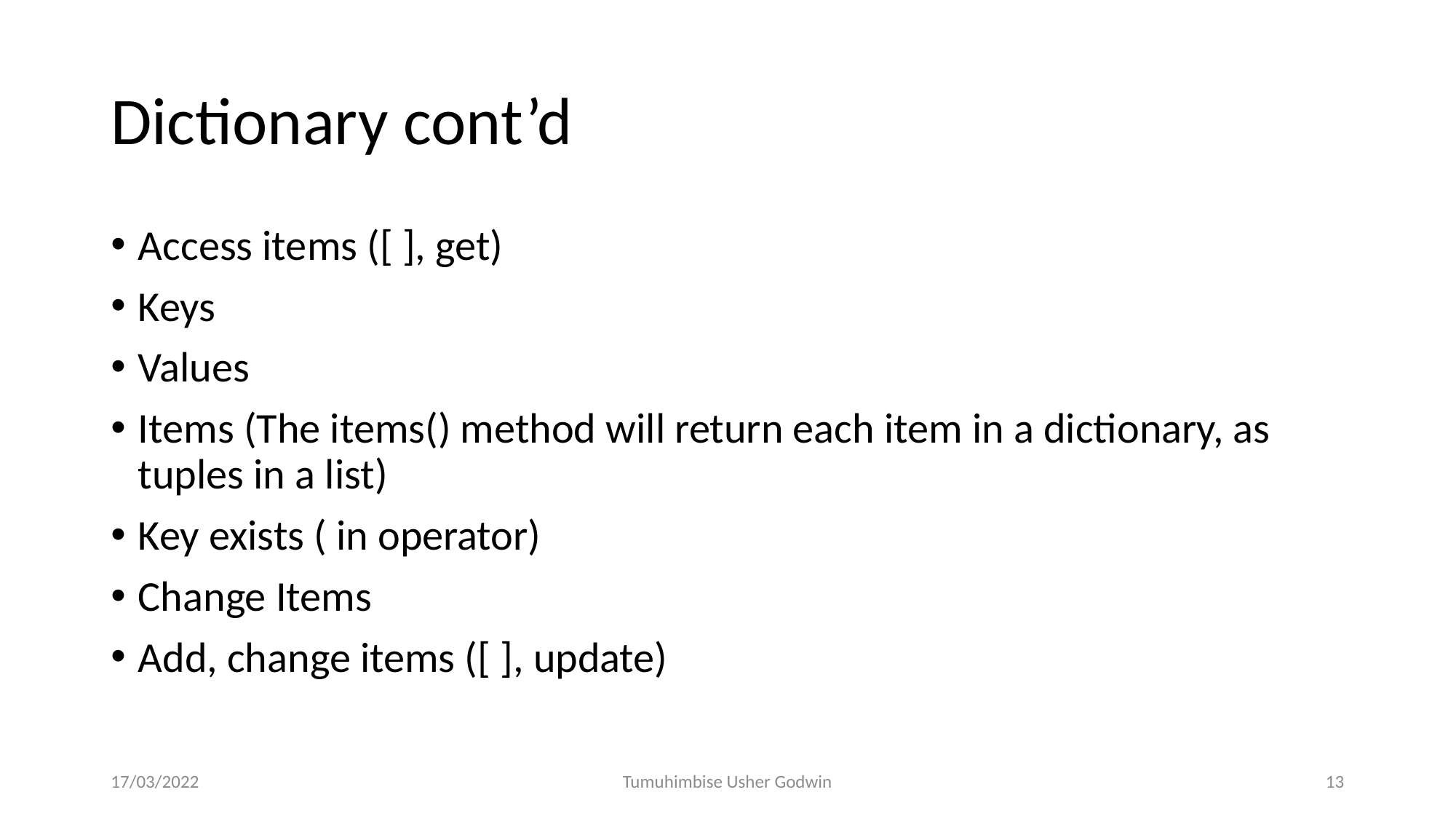

# Dictionary cont’d
Access items ([ ], get)
Keys
Values
Items (The items() method will return each item in a dictionary, as tuples in a list)
Key exists ( in operator)
Change Items
Add, change items ([ ], update)
17/03/2022
Tumuhimbise Usher Godwin
13